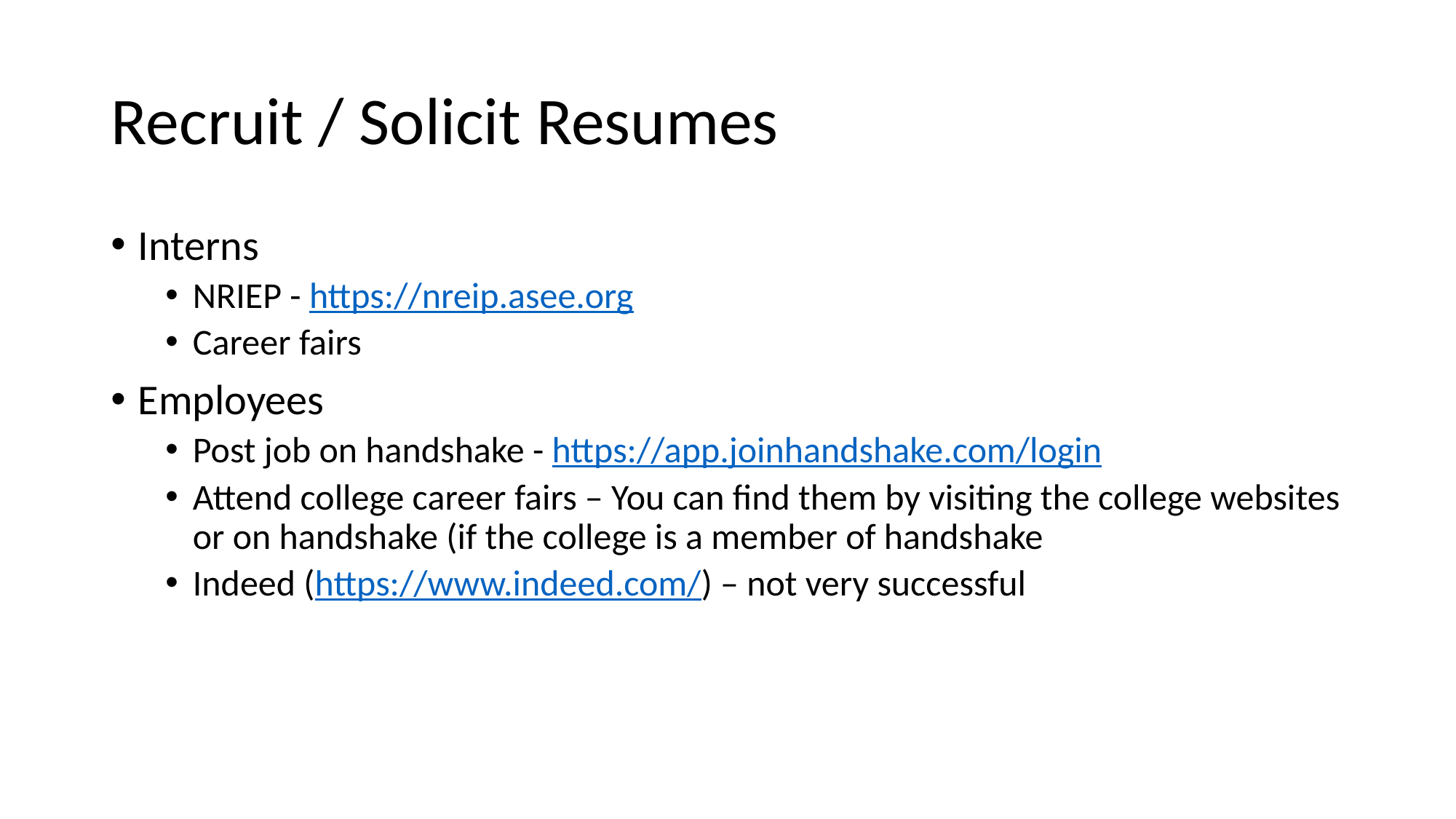

# Recruit / Solicit Resumes
Interns
NRIEP - https://nreip.asee.org
Career fairs
Employees
Post job on handshake - https://app.joinhandshake.com/login
Attend college career fairs – You can find them by visiting the college websites or on handshake (if the college is a member of handshake
Indeed (https://www.indeed.com/) – not very successful